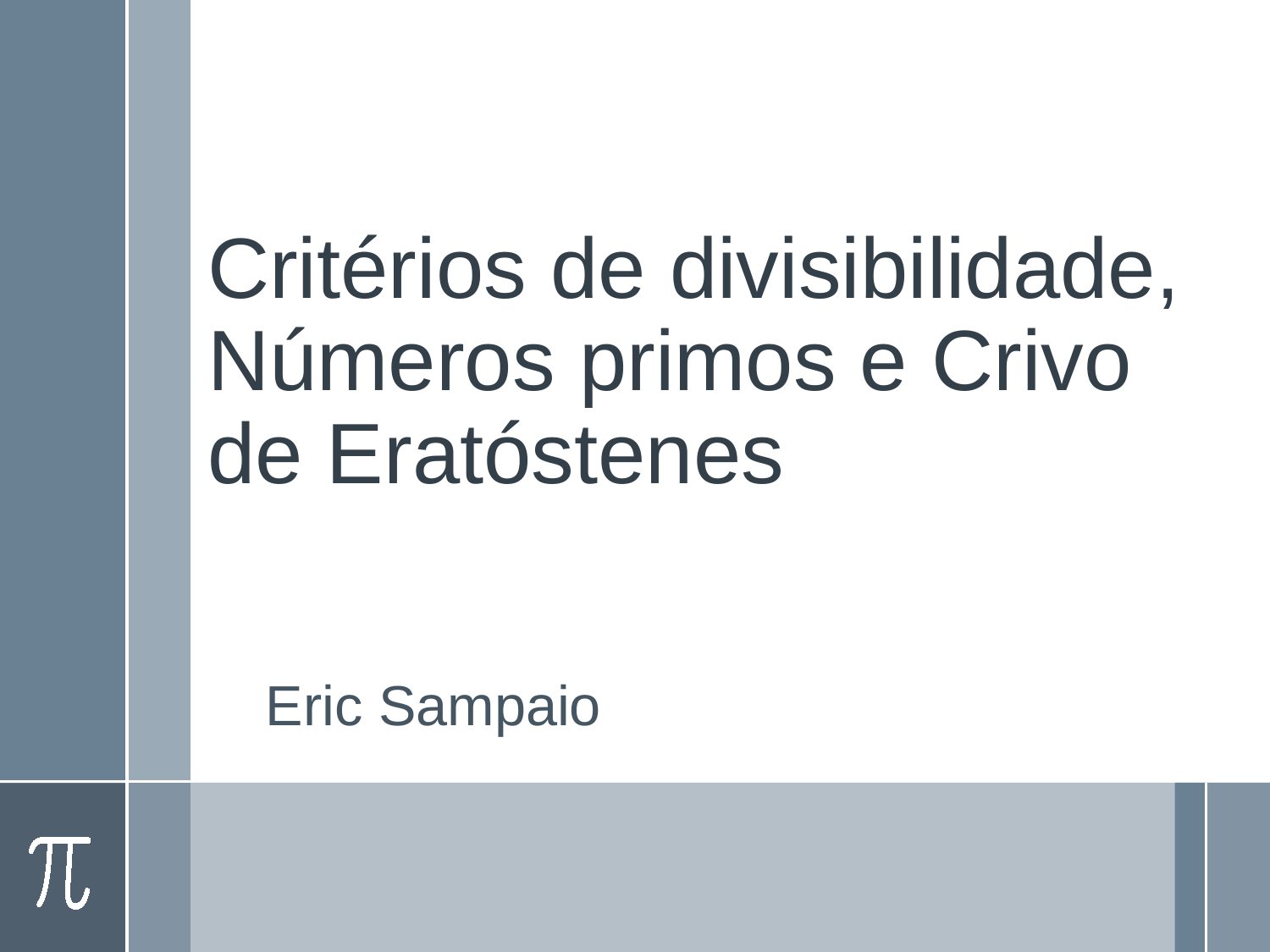

# Critérios de divisibilidade, Números primos e Crivo de Eratóstenes

Eric Sampaio